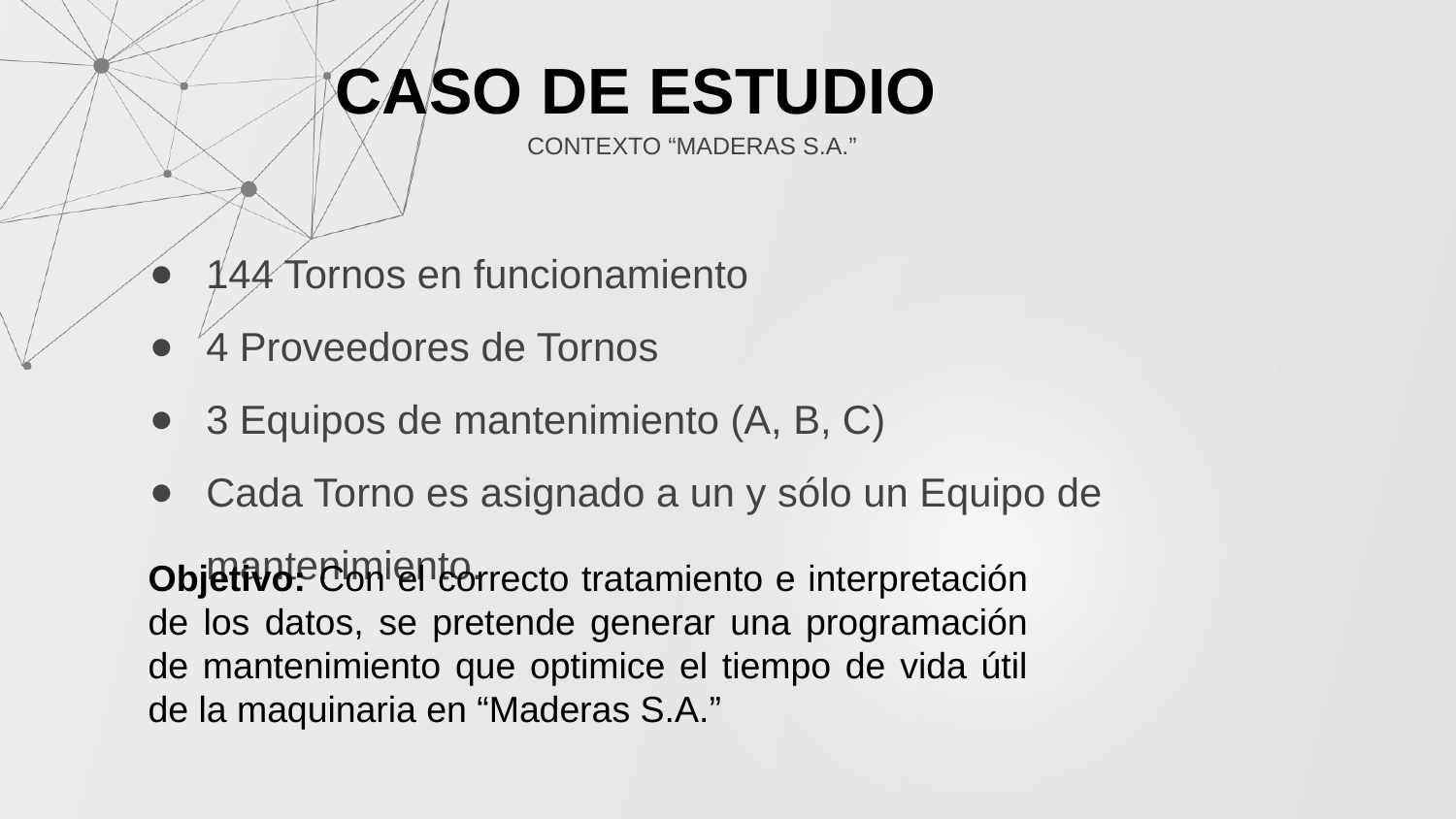

# CASO DE ESTUDIO

CONTEXTO “MADERAS S.A.”
144 Tornos en funcionamiento
4 Proveedores de Tornos
3 Equipos de mantenimiento (A, B, C)
Cada Torno es asignado a un y sólo un Equipo de mantenimiento.
Objetivo: Con el correcto tratamiento e interpretación de los datos, se pretende generar una programación de mantenimiento que optimice el tiempo de vida útil de la maquinaria en “Maderas S.A.”